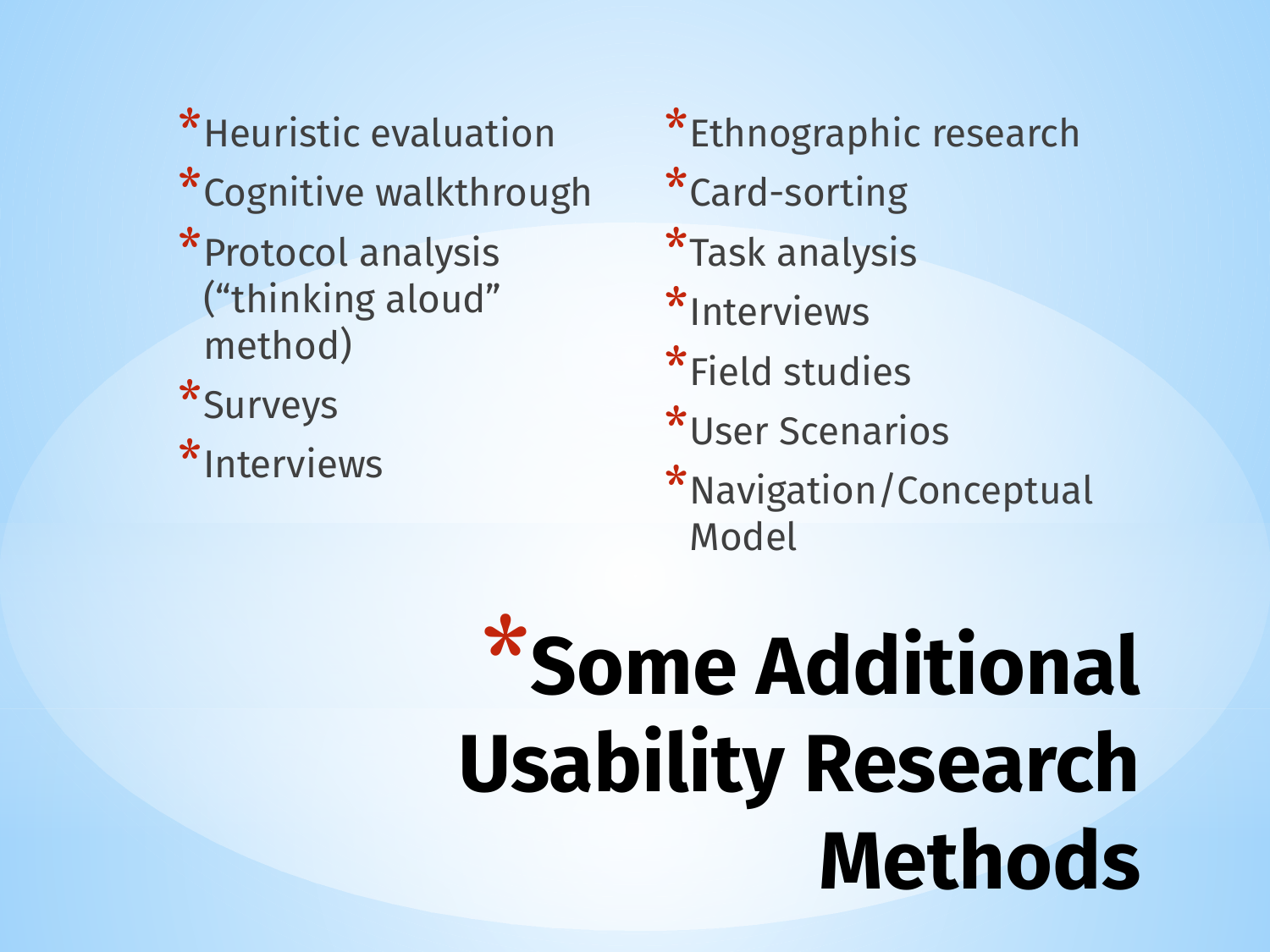

Heuristic evaluation
Cognitive walkthrough
Protocol analysis (“thinking aloud” method)
Surveys
Interviews

Ethnographic research
Card-sorting
Task analysis
Interviews
Field studies
User Scenarios
Navigation/Conceptual Model

# Some Additional Usability Research Methods